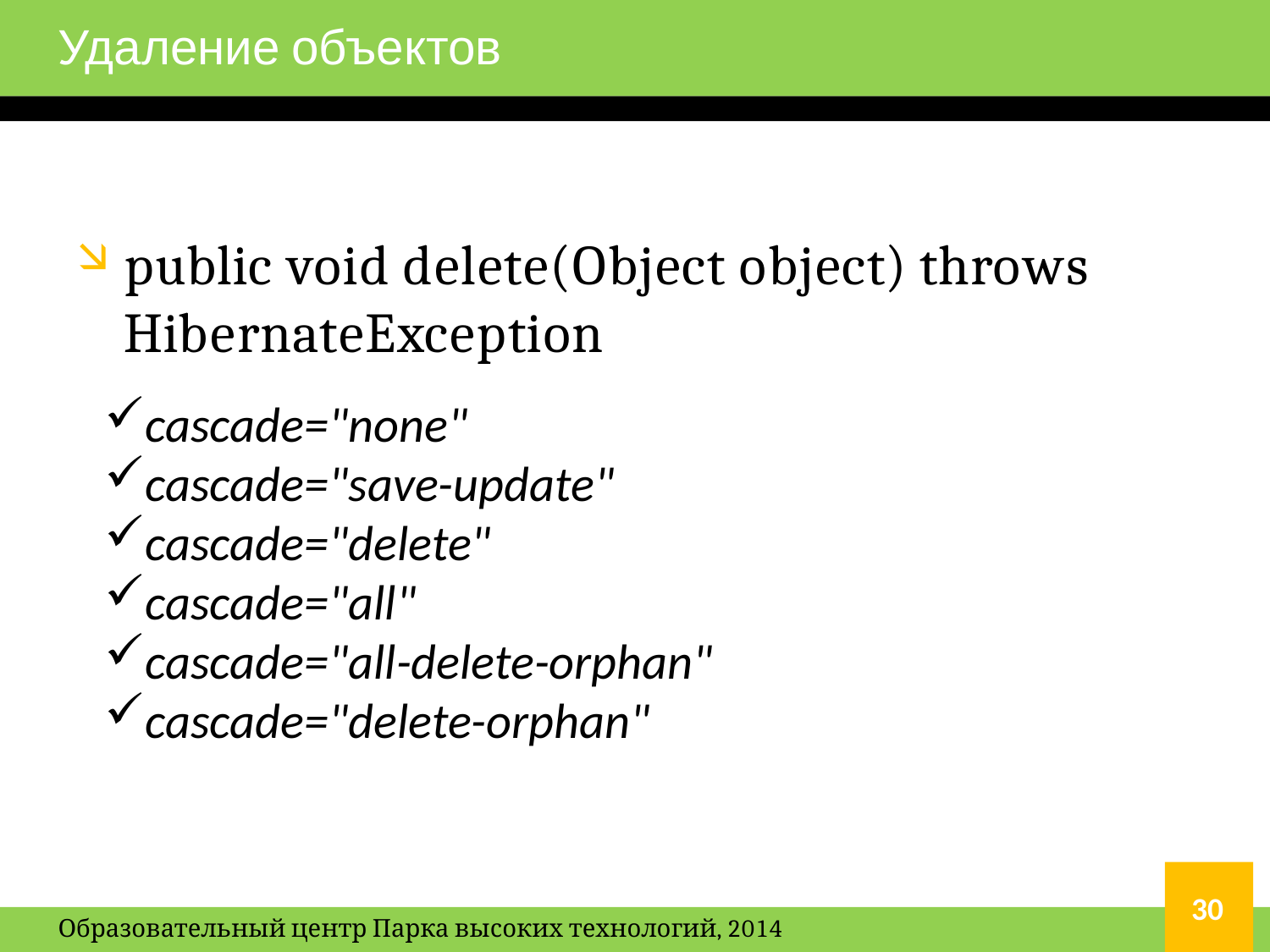

# Удаление объектов
public void delete(Object object) throws HibernateException
cascade="none"
cascade="save-update"
cascade="delete"
cascade="all"
cascade="all-delete-orphan"
cascade="delete-orphan"
30